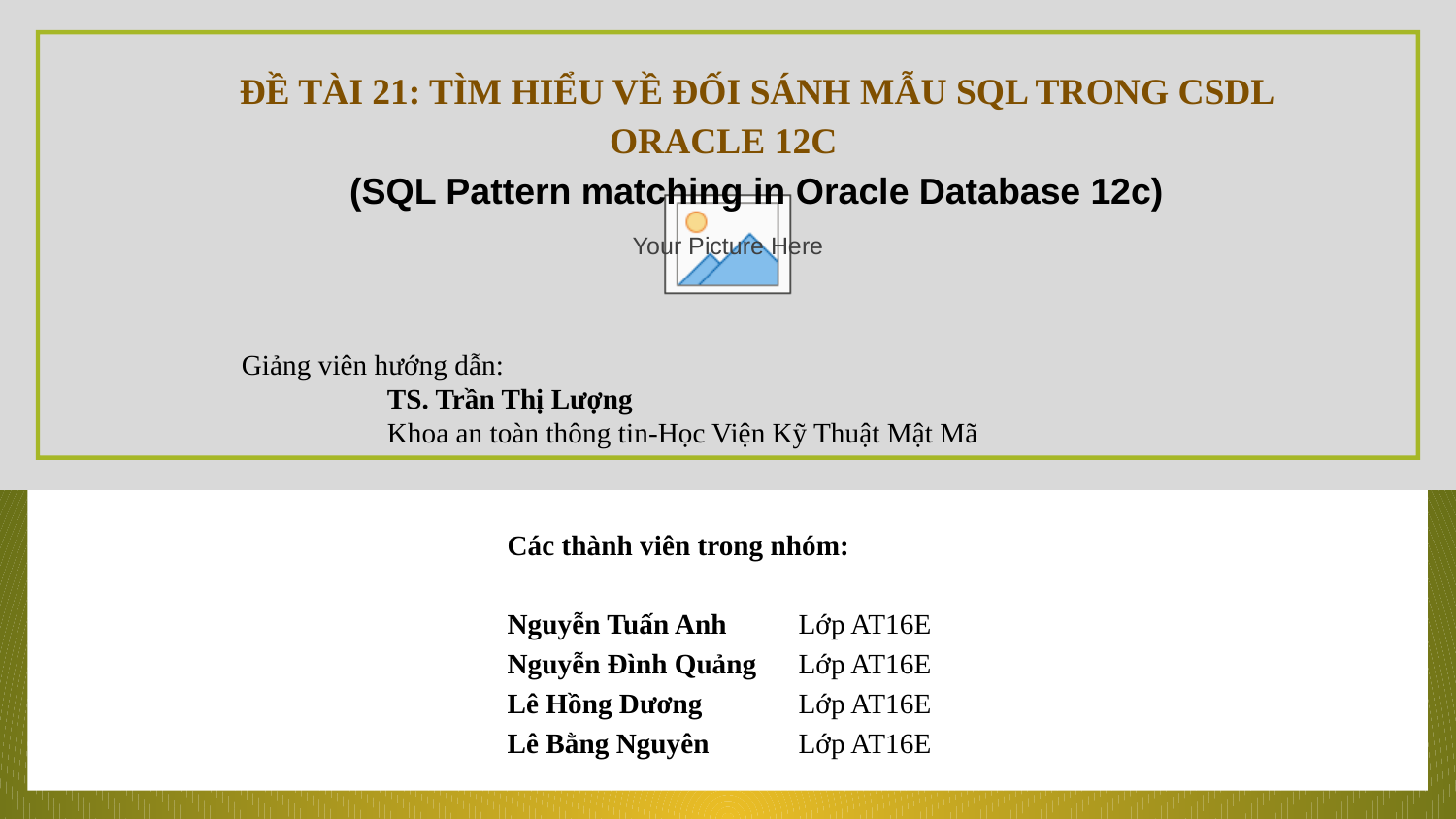

ĐỀ TÀI 21: TÌM HIỂU VỀ ĐỐI SÁNH MẪU SQL TRONG CSDL ORACLE 12C
(SQL Pattern matching in Oracle Database 12c)
Giảng viên hướng dẫn:
	TS. Trần Thị Lượng
	Khoa an toàn thông tin-Học Viện Kỹ Thuật Mật Mã

Các thành viên trong nhóm:

Nguyễn Tuấn Anh	Lớp AT16E
Nguyễn Đình Quảng	Lớp AT16E
Lê Hồng Dương 	Lớp AT16E
Lê Bằng Nguyên 	Lớp AT16E